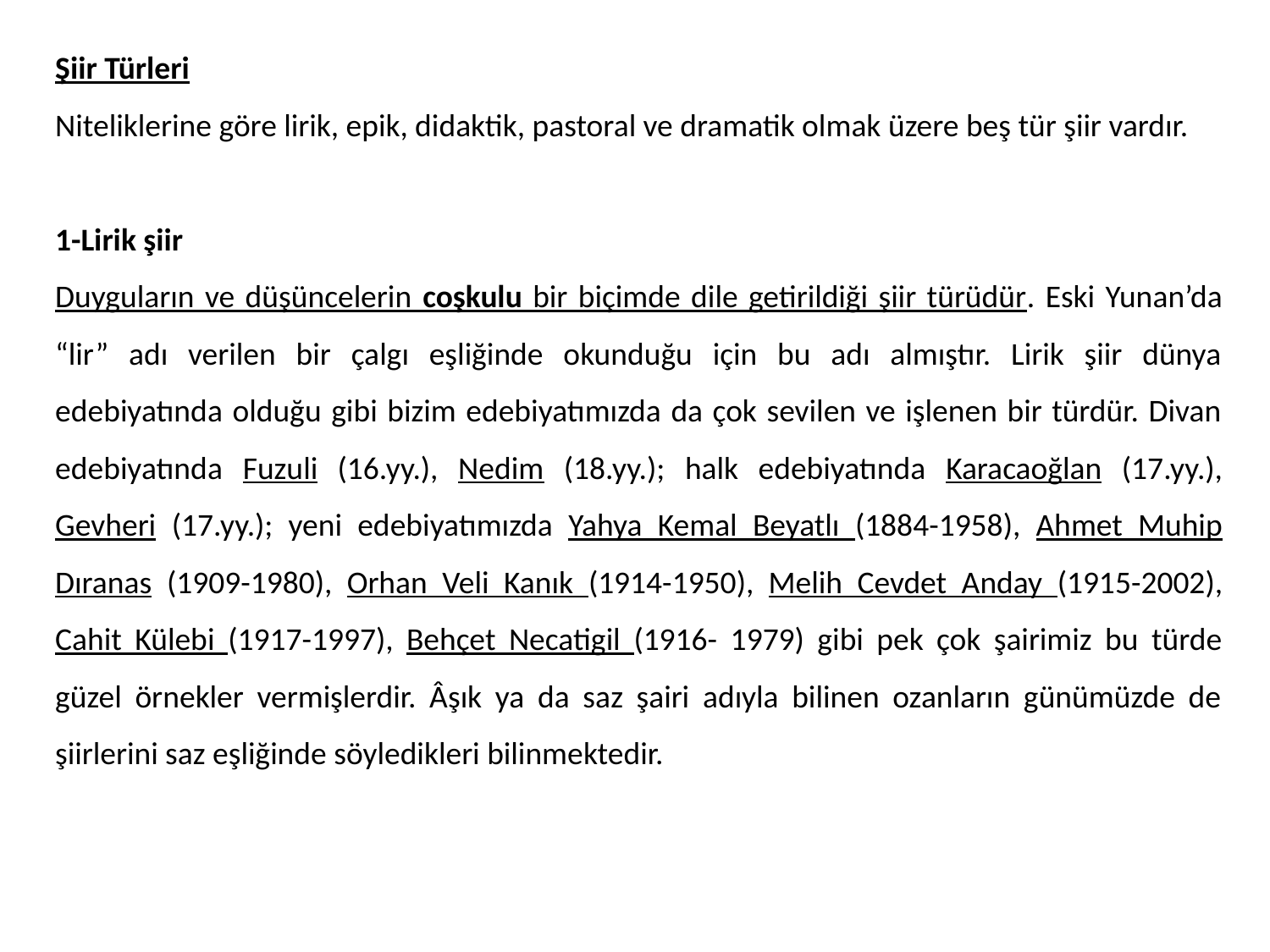

Şiir Türleri
Niteliklerine göre lirik, epik, didaktik, pastoral ve dramatik olmak üzere beş tür şiir vardır.

1-Lirik şiir
Duyguların ve düşüncelerin coşkulu bir biçimde dile getirildiği şiir türüdür. Eski Yunan’da “lir” adı verilen bir çalgı eşliğinde okunduğu için bu adı almıştır. Lirik şiir dünya edebiyatında olduğu gibi bizim edebiyatımızda da çok sevilen ve işlenen bir türdür. Divan edebiyatında Fuzuli (16.yy.), Nedim (18.yy.); halk edebiyatında Karacaoğlan (17.yy.), Gevheri (17.yy.); yeni edebiyatımızda Yahya Kemal Beyatlı (1884-1958), Ahmet Muhip Dıranas (1909-1980), Orhan Veli Kanık (1914-1950), Melih Cevdet Anday (1915-2002), Cahit Külebi (1917-1997), Behçet Necatigil (1916- 1979) gibi pek çok şairimiz bu türde güzel örnekler vermişlerdir. Âşık ya da saz şairi adıyla bilinen ozanların günümüzde de şiirlerini saz eşliğinde söyledikleri bilinmektedir.